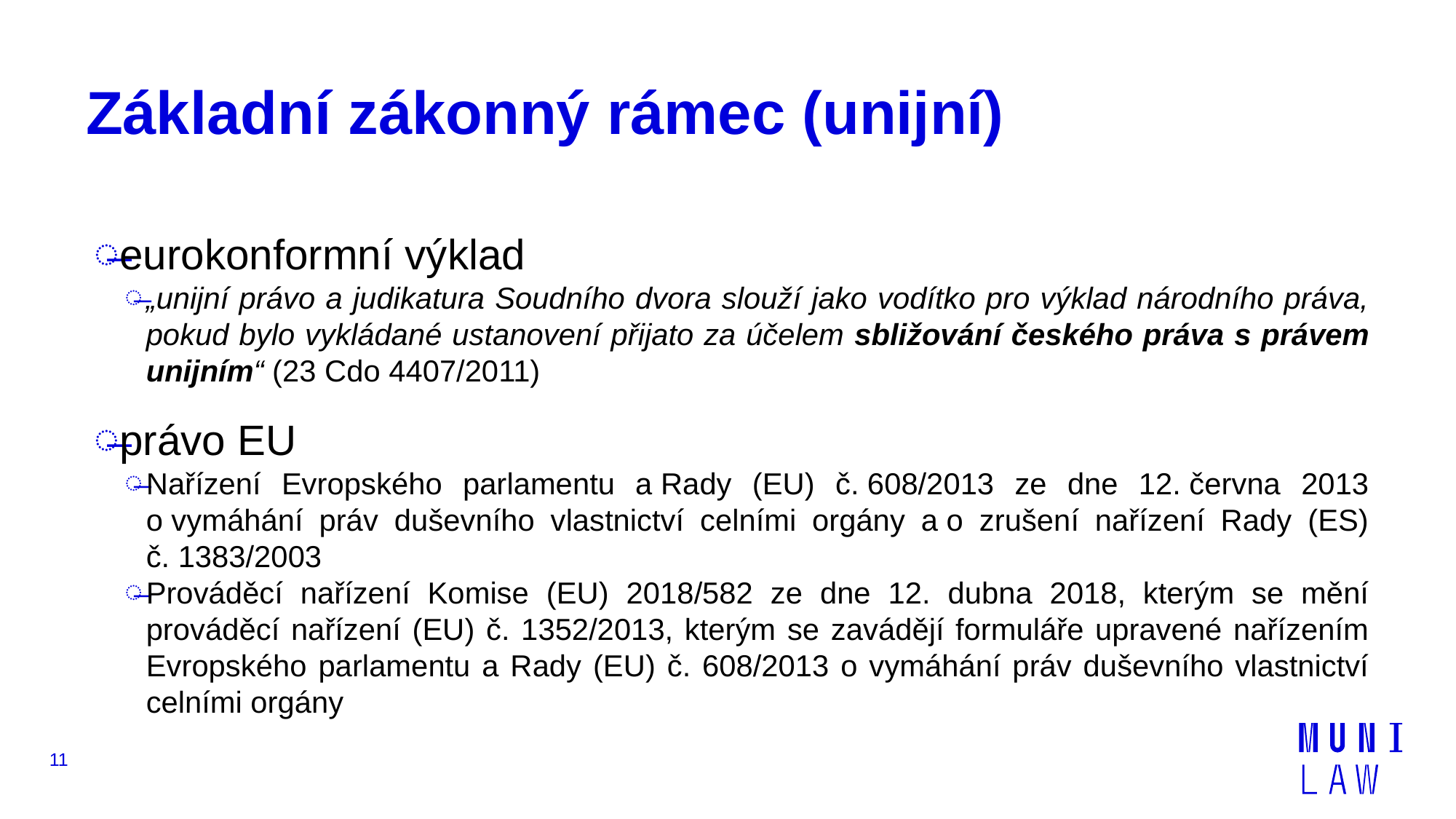

# Základní zákonný rámec (unijní)
eurokonformní výklad
„unijní právo a judikatura Soudního dvora slouží jako vodítko pro výklad národního práva, pokud bylo vykládané ustanovení přijato za účelem sbližování českého práva s právem unijním“ (23 Cdo 4407/2011)
právo EU
Nařízení Evropského parlamentu a Rady (EU) č. 608/2013 ze dne 12. června 2013 o vymáhání práv duševního vlastnictví celními orgány a o zrušení nařízení Rady (ES) č. 1383/2003
Prováděcí nařízení Komise (EU) 2018/582 ze dne 12. dubna 2018, kterým se mění prováděcí nařízení (EU) č. 1352/2013, kterým se zavádějí formuláře upravené nařízením Evropského parlamentu a Rady (EU) č. 608/2013 o vymáhání práv duševního vlastnictví celními orgány
11